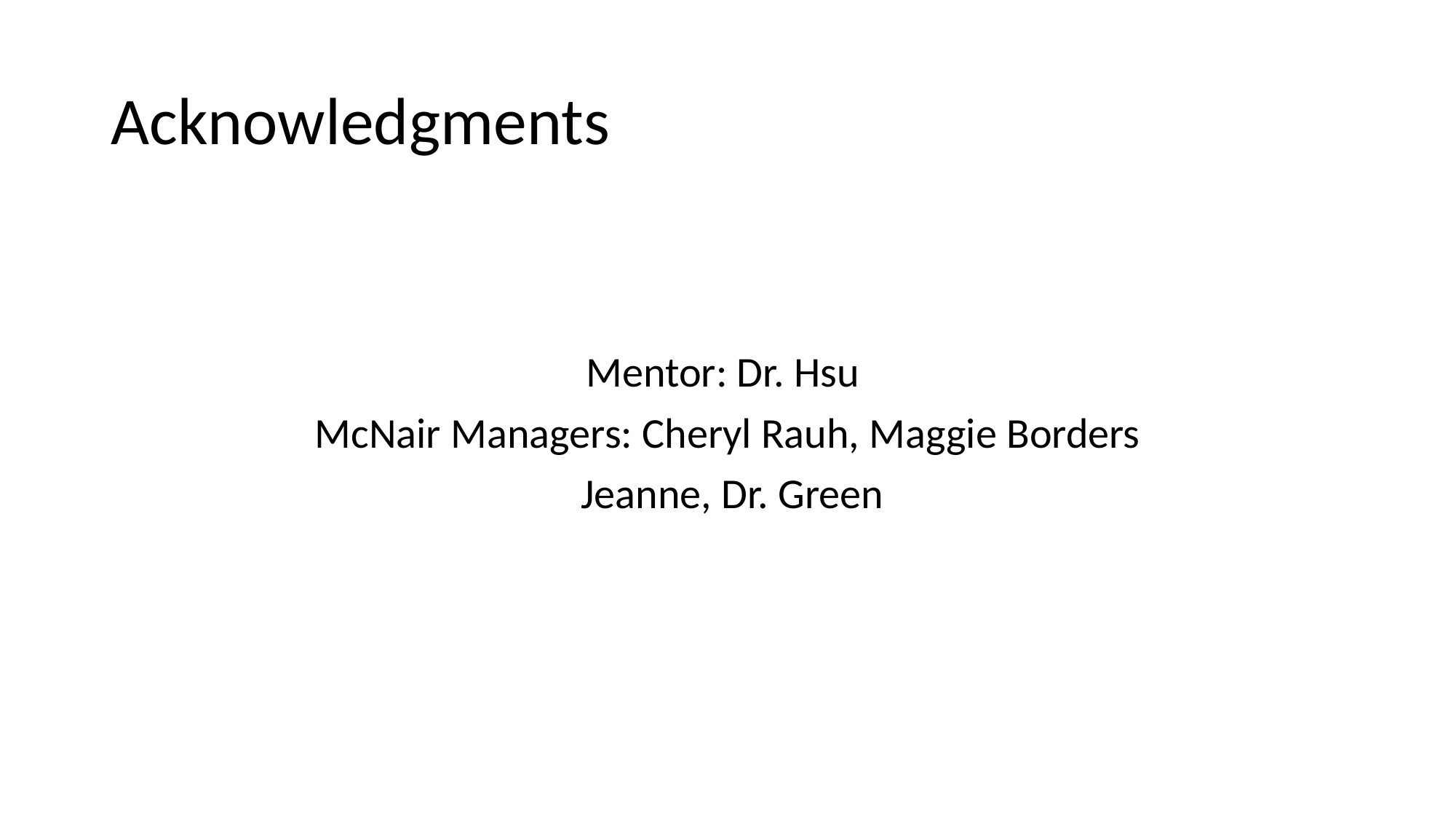

# Acknowledgments

Mentor: Dr. Hsu
McNair Managers: Cheryl Rauh, Maggie Borders
 Jeanne, Dr. Green